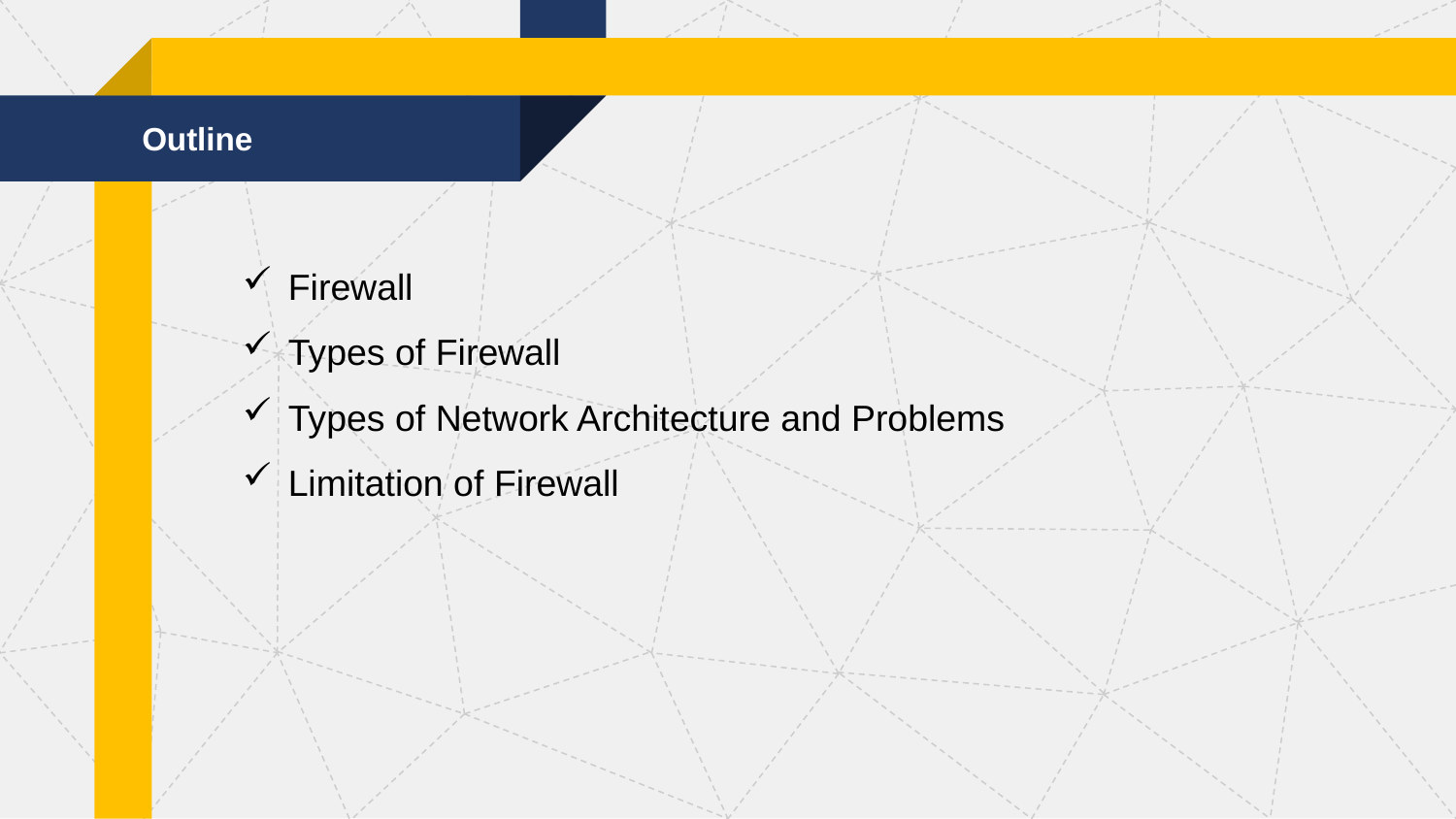

Outline
Firewall
Types of Firewall
Types of Network Architecture and Problems
Limitation of Firewall